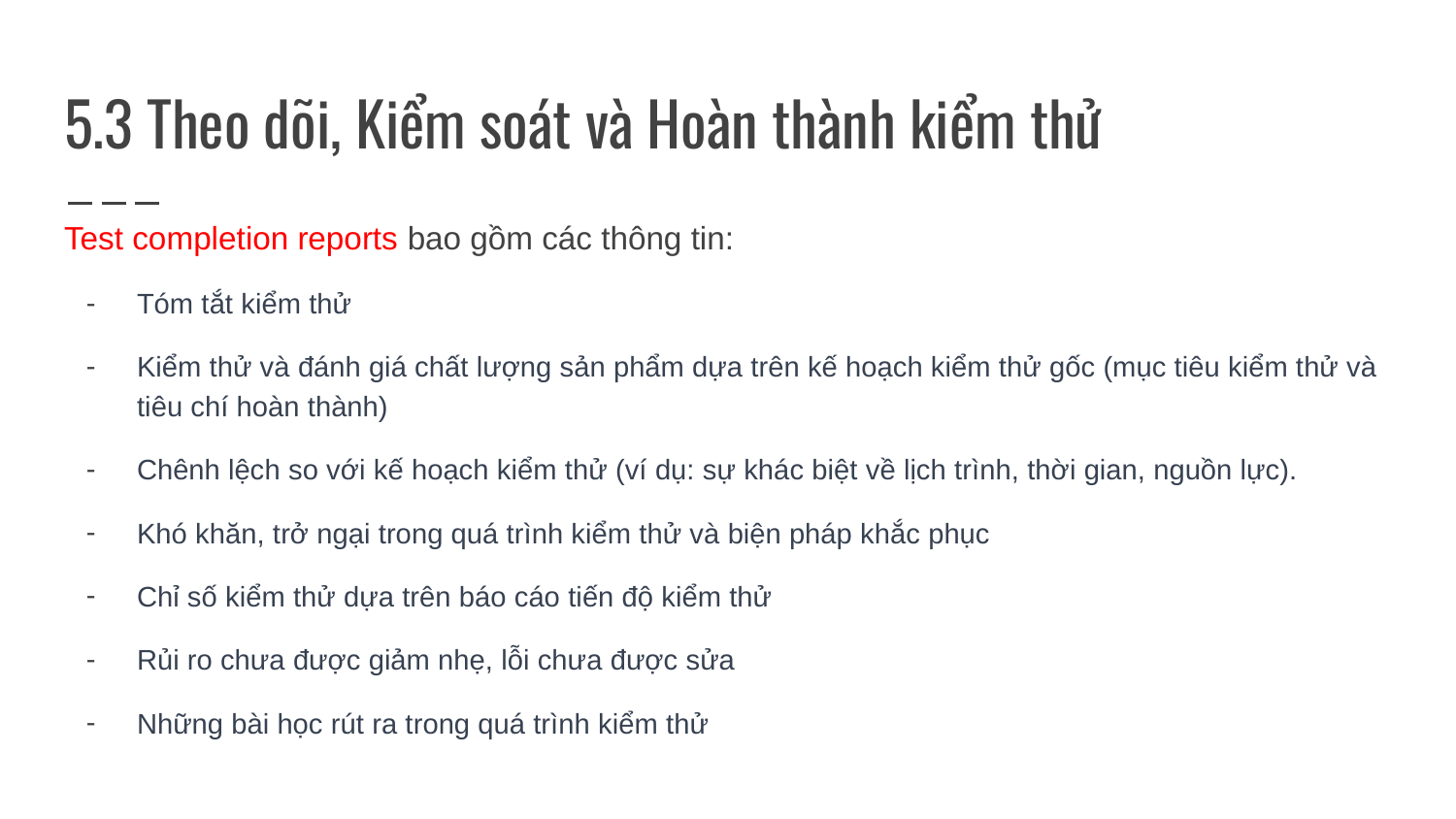

# 5.3 Theo dõi, Kiểm soát và Hoàn thành kiểm thử
Test completion reports bao gồm các thông tin:
Tóm tắt kiểm thử
Kiểm thử và đánh giá chất lượng sản phẩm dựa trên kế hoạch kiểm thử gốc (mục tiêu kiểm thử và tiêu chí hoàn thành)
Chênh lệch so với kế hoạch kiểm thử (ví dụ: sự khác biệt về lịch trình, thời gian, nguồn lực).
Khó khăn, trở ngại trong quá trình kiểm thử và biện pháp khắc phục
Chỉ số kiểm thử dựa trên báo cáo tiến độ kiểm thử
Rủi ro chưa được giảm nhẹ, lỗi chưa được sửa
Những bài học rút ra trong quá trình kiểm thử